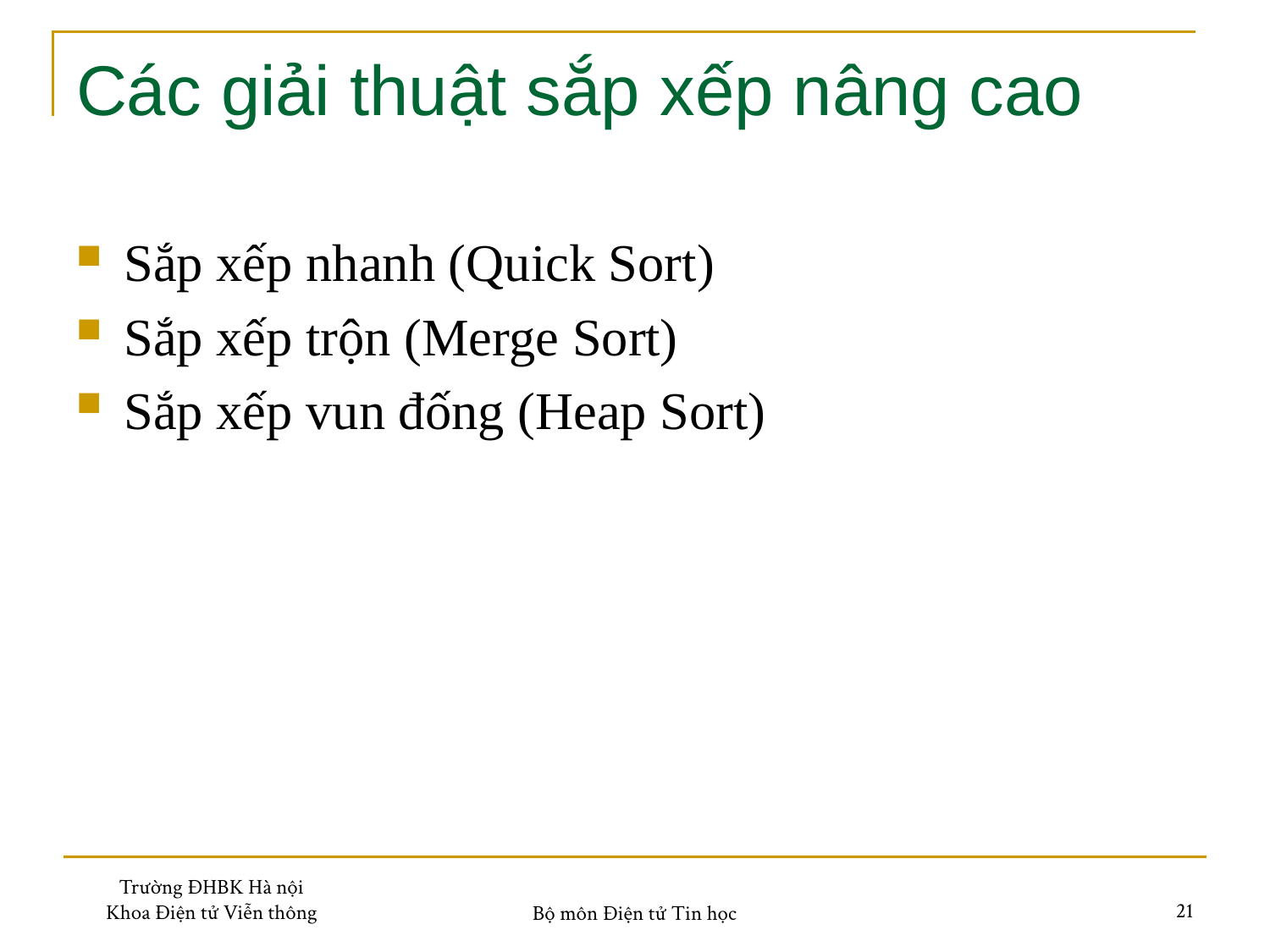

# Các giải thuật sắp xếp nâng cao
Sắp xếp nhanh (Quick Sort)
Sắp xếp trộn (Merge Sort)
Sắp xếp vun đống (Heap Sort)
Trường ĐHBK Hà nội
Khoa Điện tử Viễn thông
21
Bộ môn Điện tử Tin học